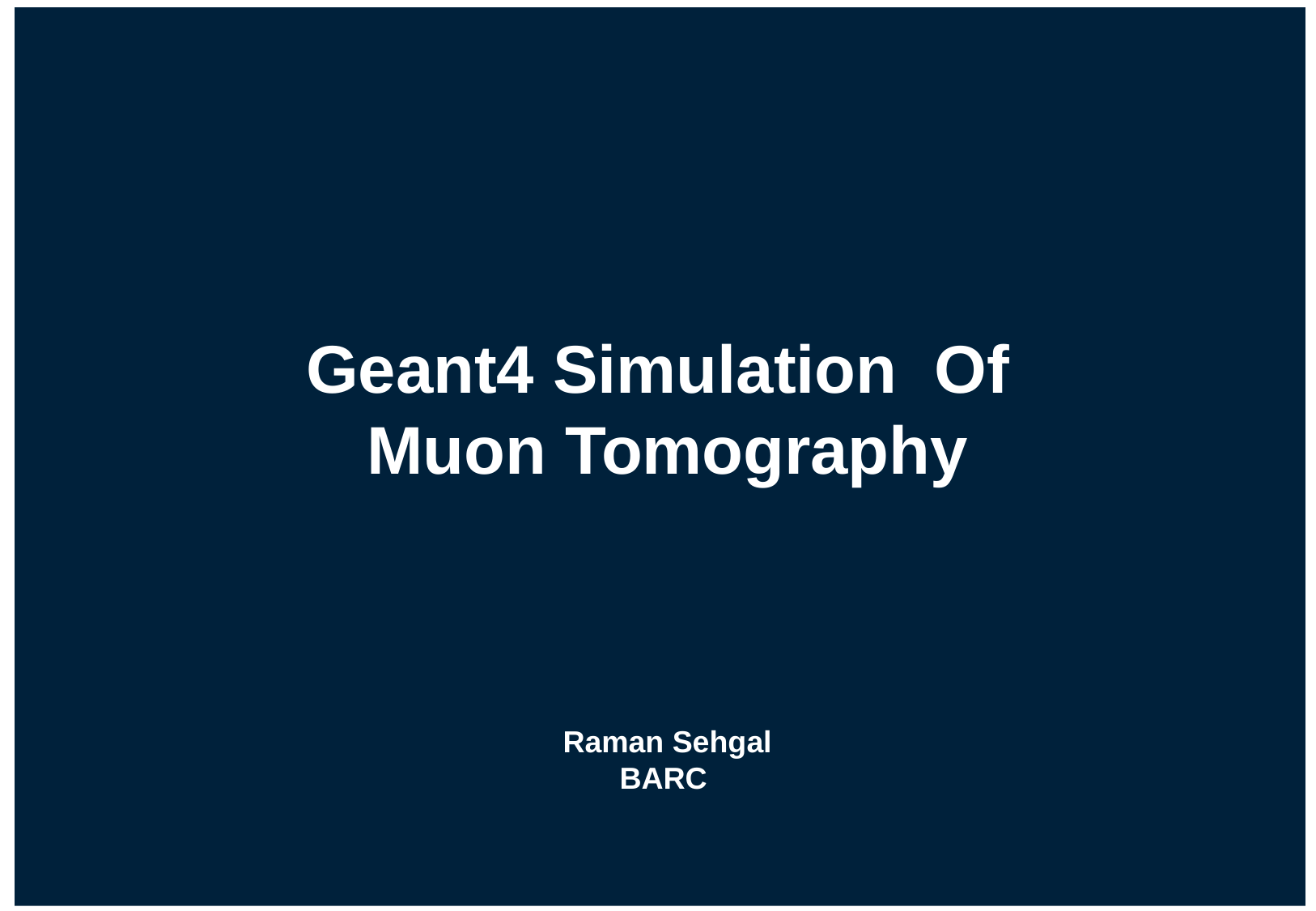

Geant4 Simulation  Of
Muon Tomography

Raman Sehgal
BARC